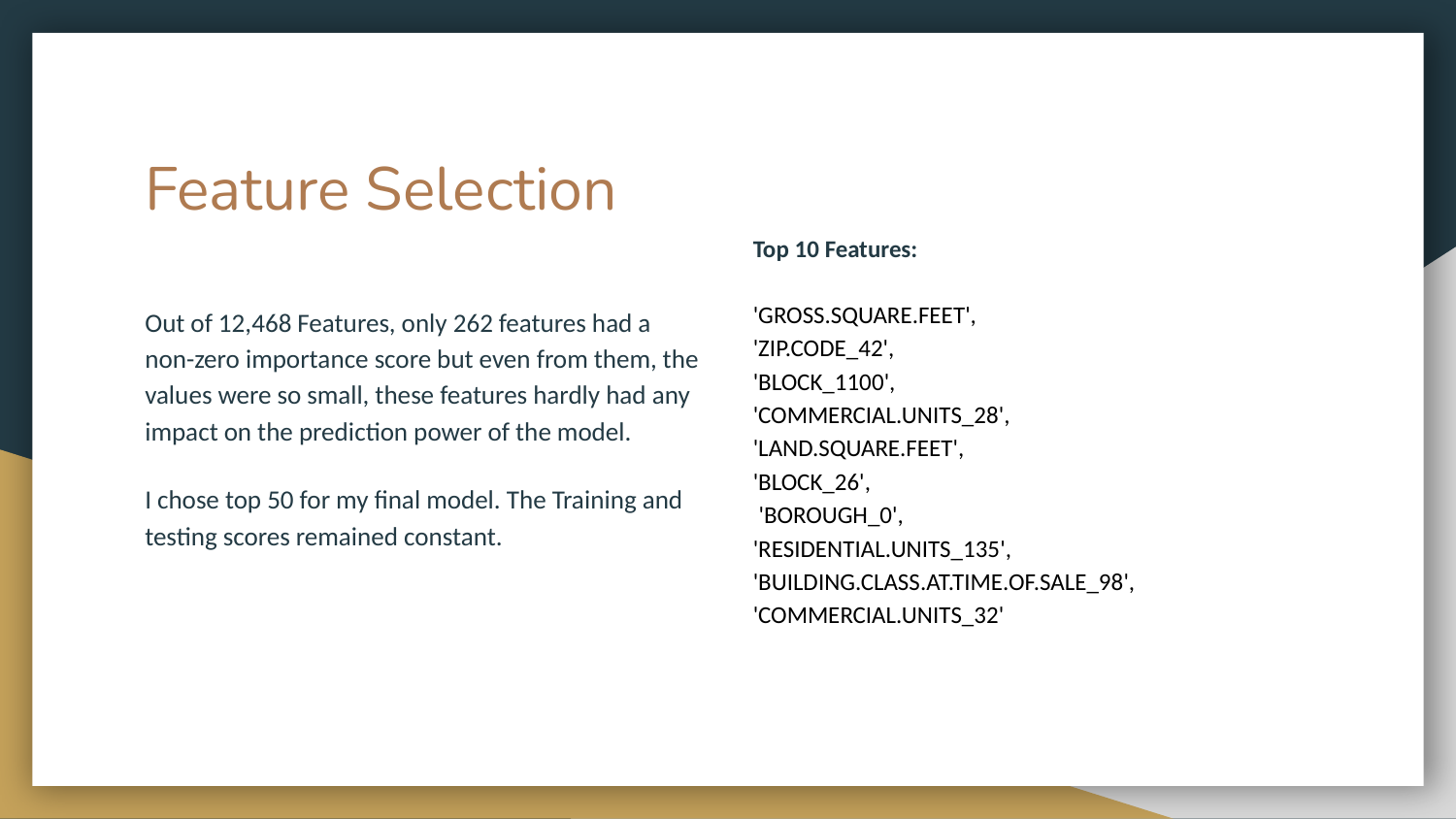

# Feature Selection
Top 10 Features:
'GROSS.SQUARE.FEET',
'ZIP.CODE_42',
'BLOCK_1100',
'COMMERCIAL.UNITS_28',
'LAND.SQUARE.FEET',
'BLOCK_26',
 'BOROUGH_0',
'RESIDENTIAL.UNITS_135', 'BUILDING.CLASS.AT.TIME.OF.SALE_98', 'COMMERCIAL.UNITS_32'

Out of 12,468 Features, only 262 features had a non-zero importance score but even from them, the values were so small, these features hardly had any impact on the prediction power of the model.
I chose top 50 for my final model. The Training and testing scores remained constant.